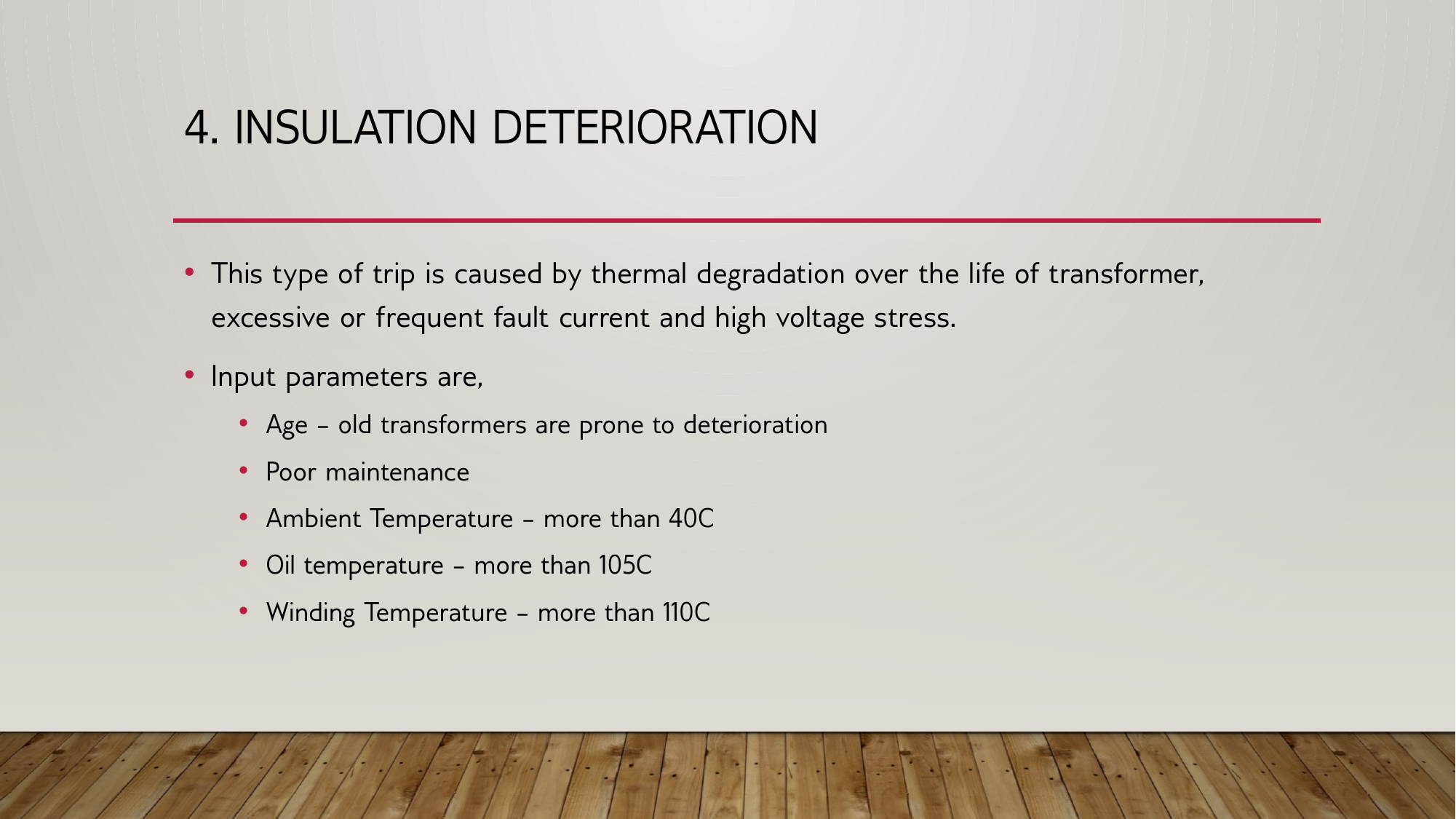

# 4. Insulation deterioration
This type of trip is caused by thermal degradation over the life of transformer, excessive or frequent fault current and high voltage stress.
Input parameters are,
Age – old transformers are prone to deterioration
Poor maintenance
Ambient Temperature – more than 40C
Oil temperature – more than 105C
Winding Temperature – more than 110C